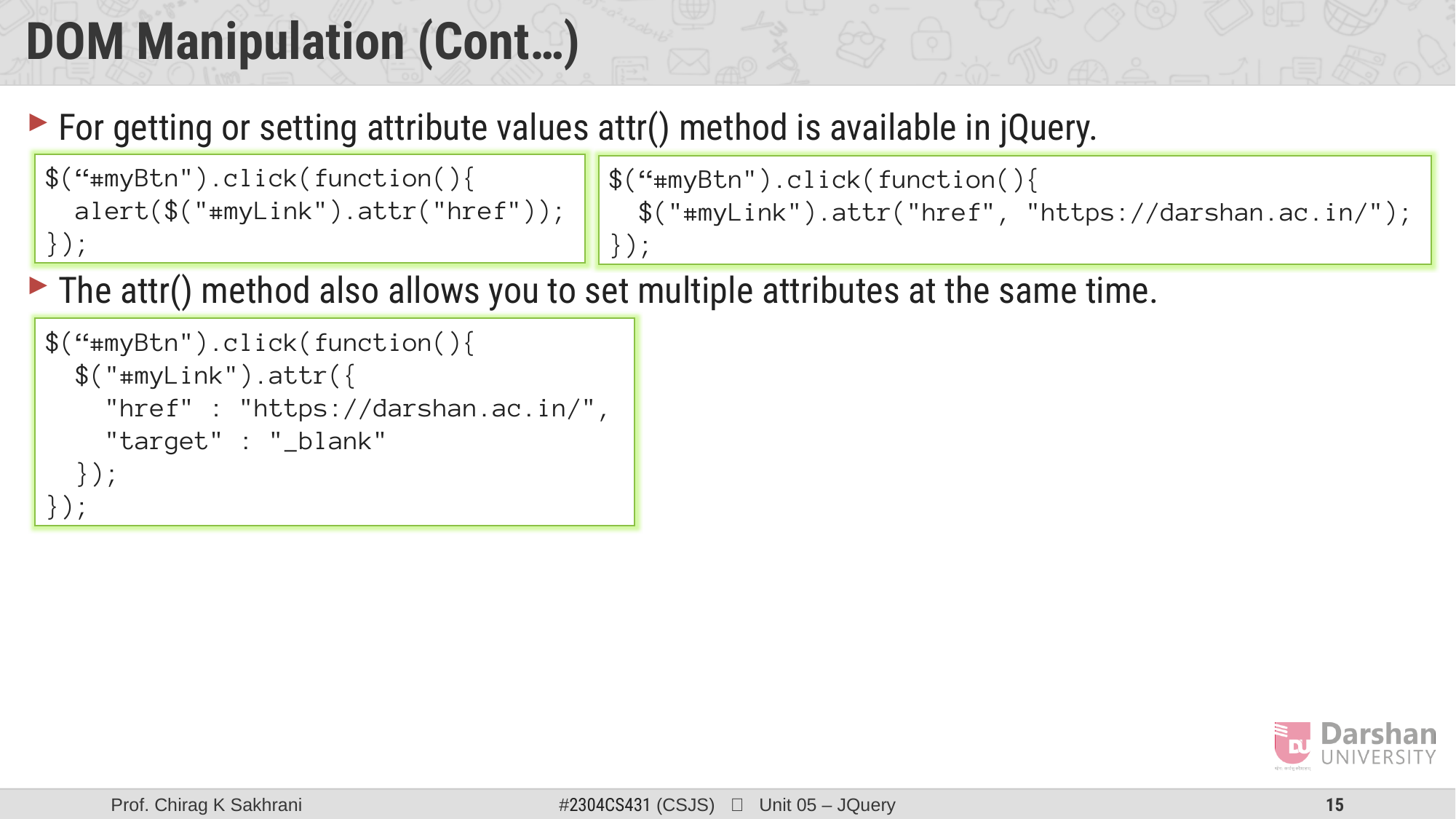

# DOM Manipulation (Cont…)
For getting or setting attribute values attr() method is available in jQuery.

The attr() method also allows you to set multiple attributes at the same time.

$(“#myBtn").click(function(){
  alert($("#myLink").attr("href"));
});
$(“#myBtn").click(function(){
  $("#myLink").attr("href", "https://darshan.ac.in/");
});
$(“#myBtn").click(function(){
  $("#myLink").attr({
    "href" : "https://darshan.ac.in/",
    "target" : "_blank"
  });
});